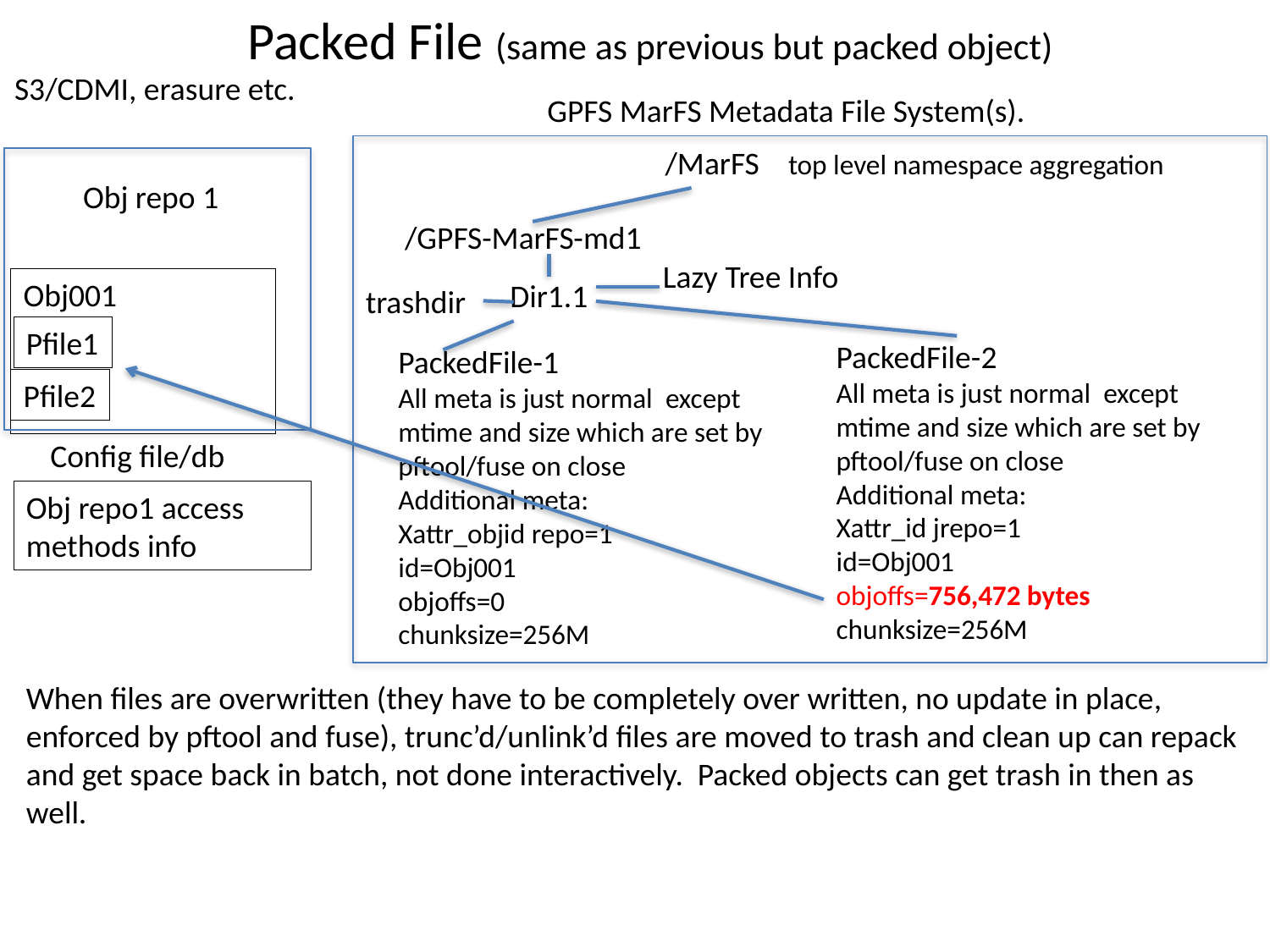

# Packed File (same as previous but packed object)
S3/CDMI, erasure etc.
GPFS MarFS Metadata File System(s).

/MarFS    top level namespace aggregation

Obj repo 1
/GPFS-MarFS-md1
Lazy Tree Info
Obj001

Dir1.1
trashdir
Pfile1
PackedFile-2
All meta is just normal  except mtime and size which are set by pftool/fuse on close
Additional meta:
Xattr_id jrepo=1
id=Obj001
objoffs=756,472 bytes
chunksize=256M
PackedFile-1
All meta is just normal  except mtime and size which are set by pftool/fuse on close
Additional meta:
Xattr_objid repo=1
id=Obj001
objoffs=0
chunksize=256M
Pfile2
Config file/db
Obj repo1 access methods info
When files are overwritten (they have to be completely over written, no update in place, enforced by pftool and fuse), trunc’d/unlink’d files are moved to trash and clean up can repack and get space back in batch, not done interactively.  Packed objects can get trash in then as well.